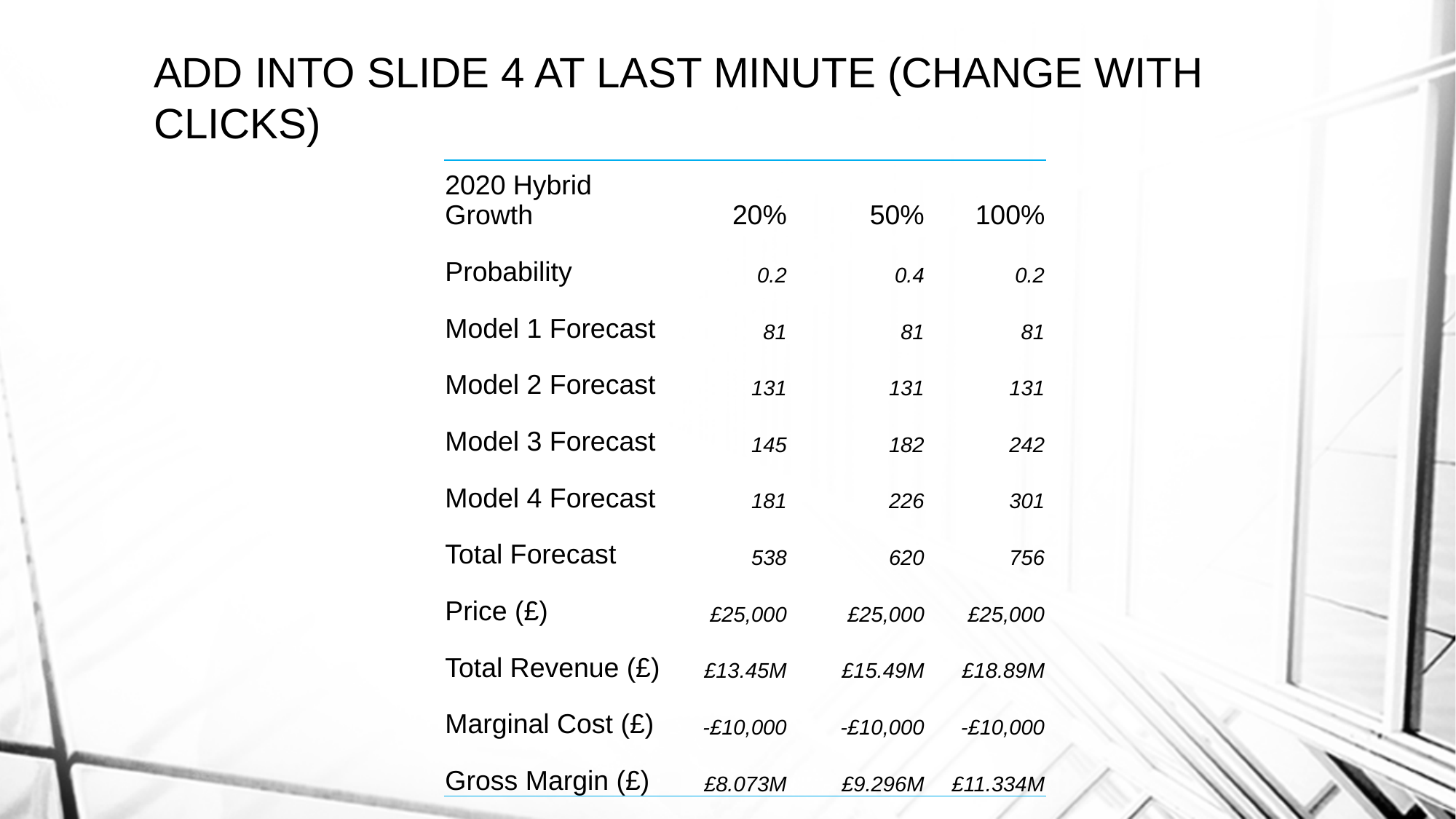

ADD INTO SLIDE 4 AT LAST MINUTE (CHANGE WITH CLICKS)
| 2020 Hybrid Growth | 20% | 50% | 100% |
| --- | --- | --- | --- |
| Probability | 0.2 | 0.4 | 0.2 |
| Model 1 Forecast | 81 | 81 | 81 |
| Model 2 Forecast | 131 | 131 | 131 |
| Model 3 Forecast | 145 | 182 | 242 |
| Model 4 Forecast | 181 | 226 | 301 |
| Total Forecast | 538 | 620 | 756 |
| Price (£) | £25,000 | £25,000 | £25,000 |
| Total Revenue (£) | £13.45M | £15.49M | £18.89M |
| Marginal Cost (£) | -£10,000 | -£10,000 | -£10,000 |
| Gross Margin (£) | £8.073M | £9.296M | £11.334M |